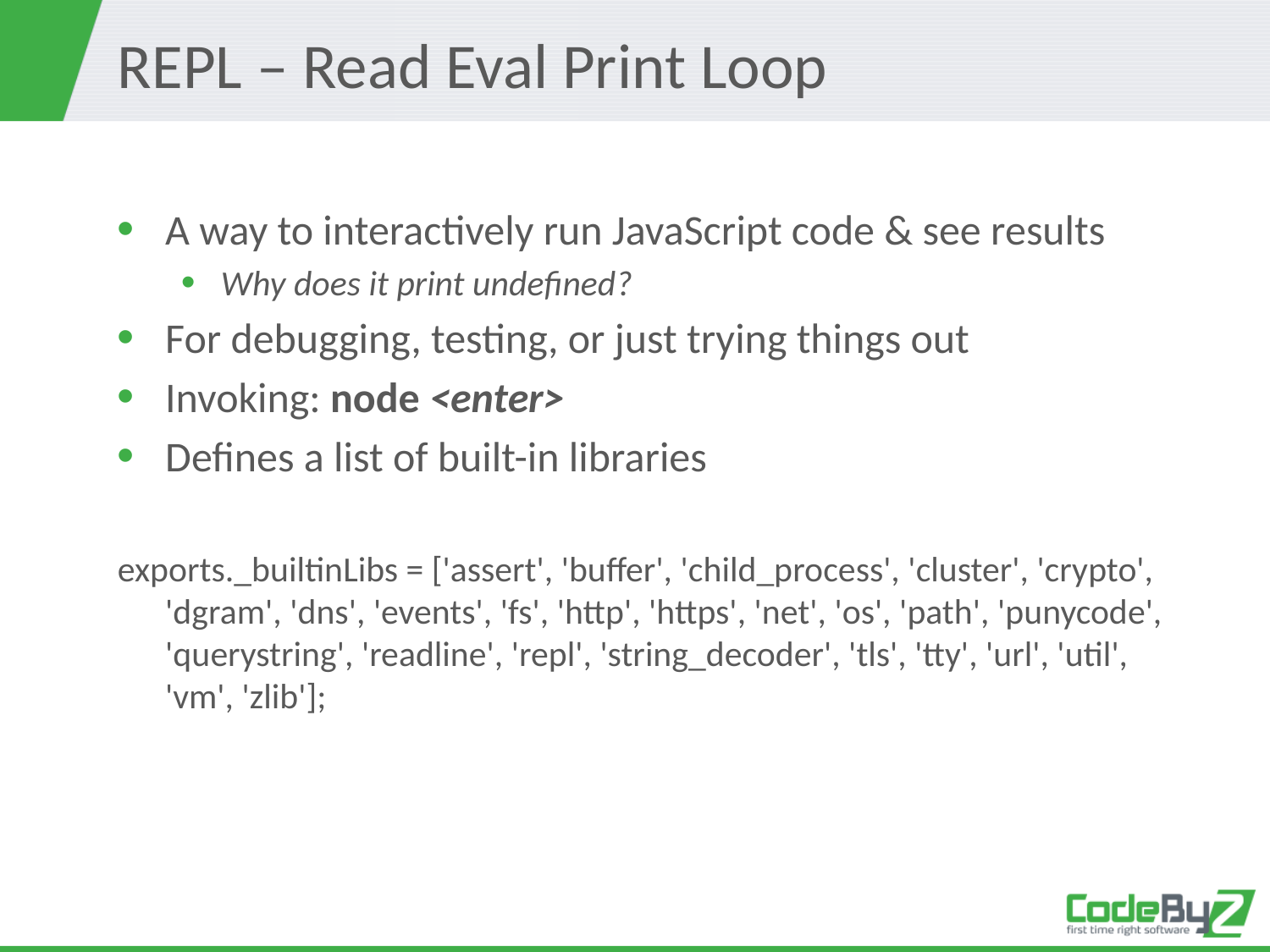

# REPL – Read Eval Print Loop
A way to interactively run JavaScript code & see results
Why does it print undefined?
For debugging, testing, or just trying things out
Invoking: node <enter>
Defines a list of built-in libraries

exports._builtinLibs = ['assert', 'buffer', 'child_process', 'cluster', 'crypto', 'dgram', 'dns', 'events', 'fs', 'http', 'https', 'net', 'os', 'path', 'punycode', 'querystring', 'readline', 'repl', 'string_decoder', 'tls', 'tty', 'url', 'util', 'vm', 'zlib'];